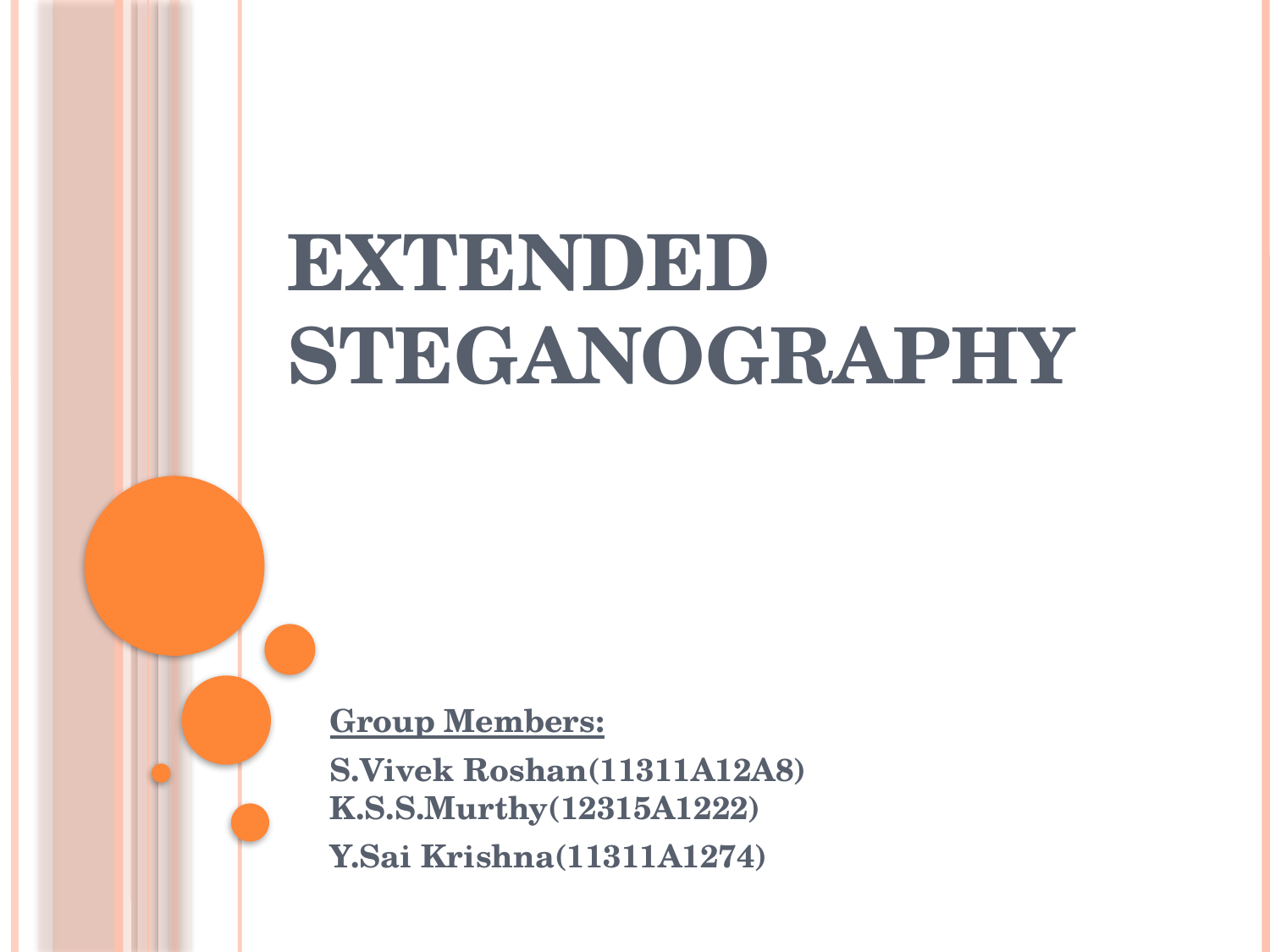

# Extended Steganography
Group Members:
S.Vivek Roshan(11311A12A8)
K.S.S.Murthy(12315A1222)
Y.Sai Krishna(11311A1274)